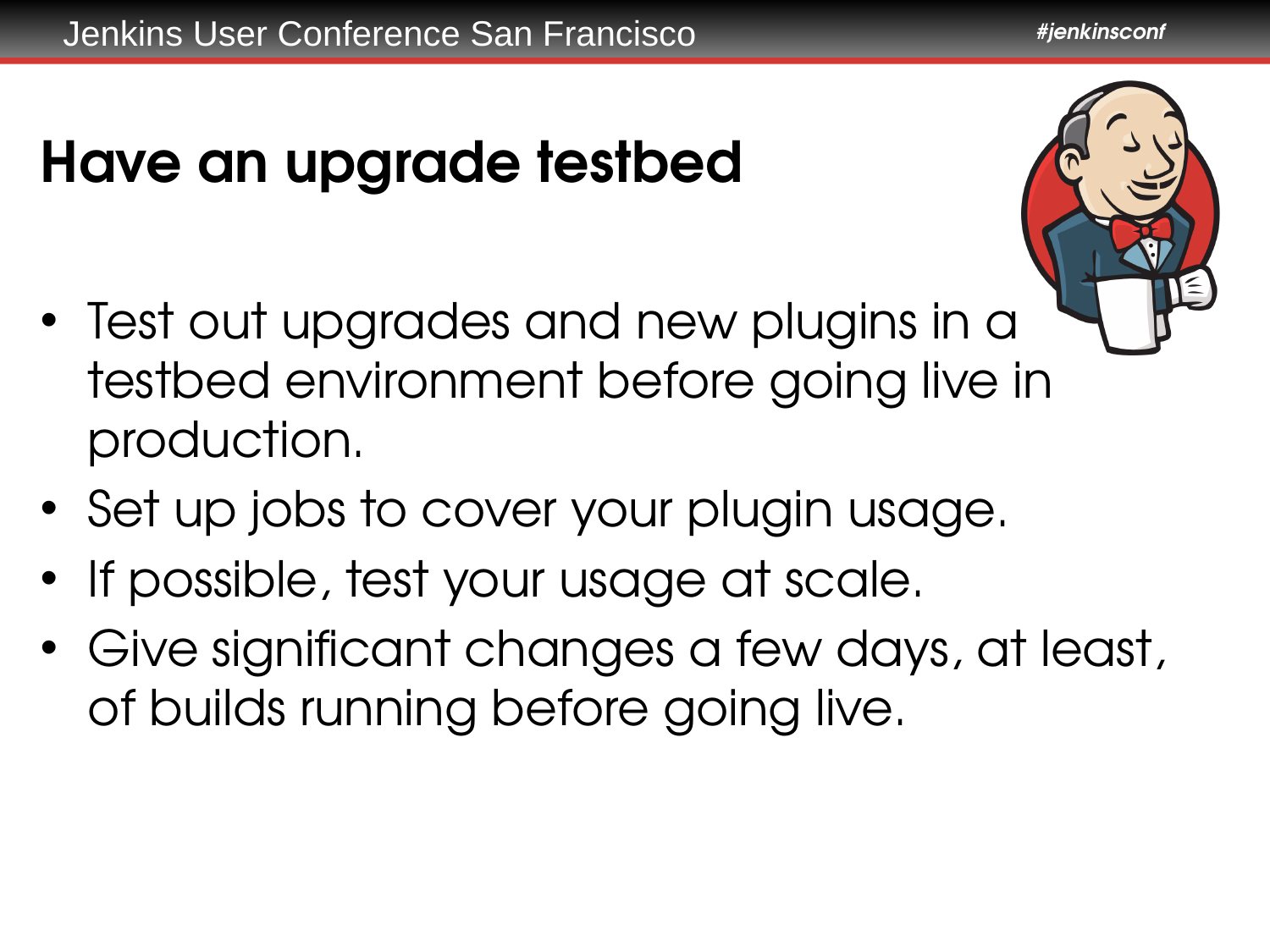

# Have an upgrade testbed
Test out upgrades and new plugins in a testbed environment before going live in production.
Set up jobs to cover your plugin usage.
If possible, test your usage at scale.
Give significant changes a few days, at least, of builds running before going live.
8